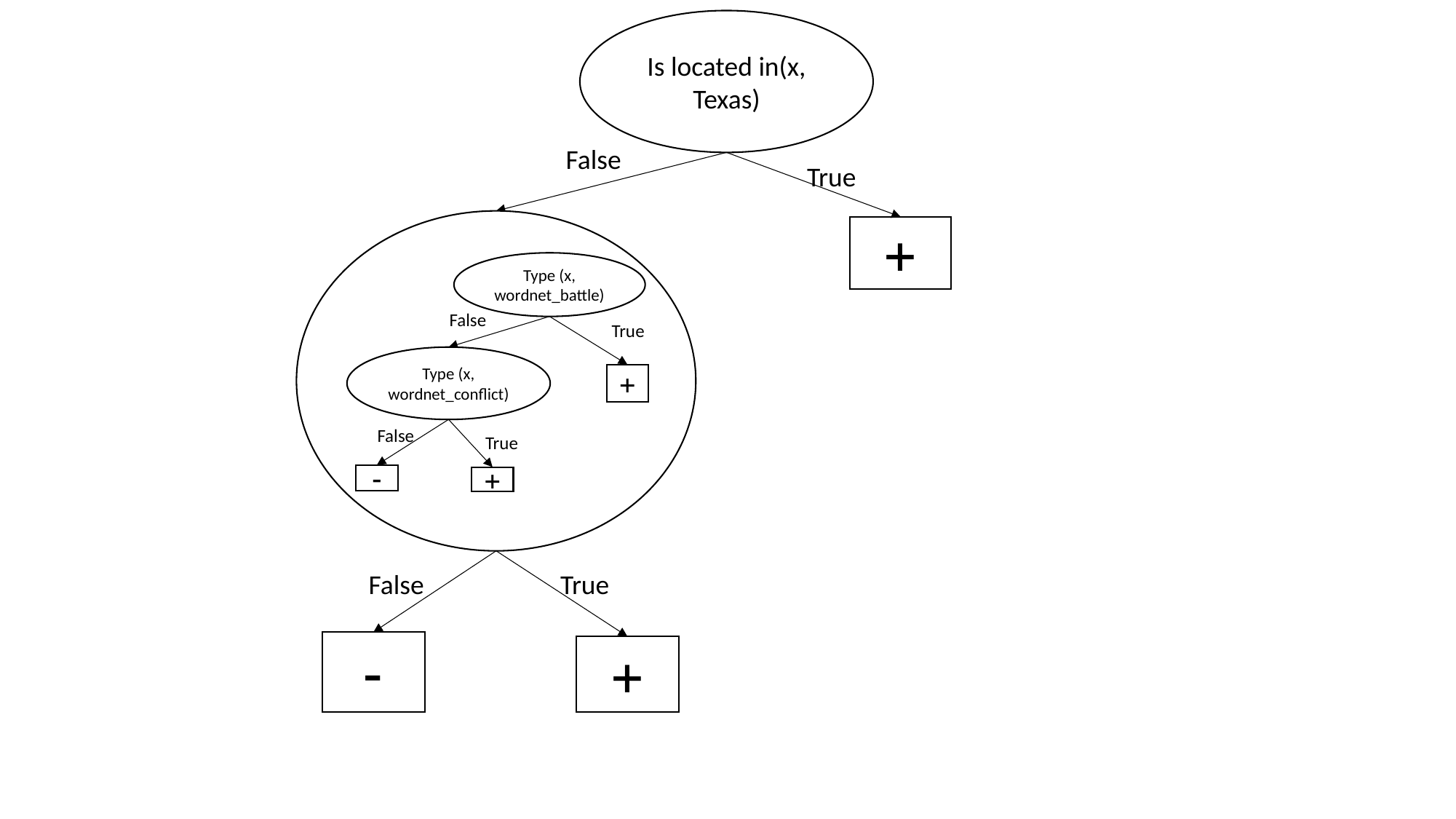

Is located in(x, Texas)
False
True

+
Type (x, wordnet_battle)
False
True
Type (x, wordnet_conflict)
+
False
True
-
+
True
False
-
+